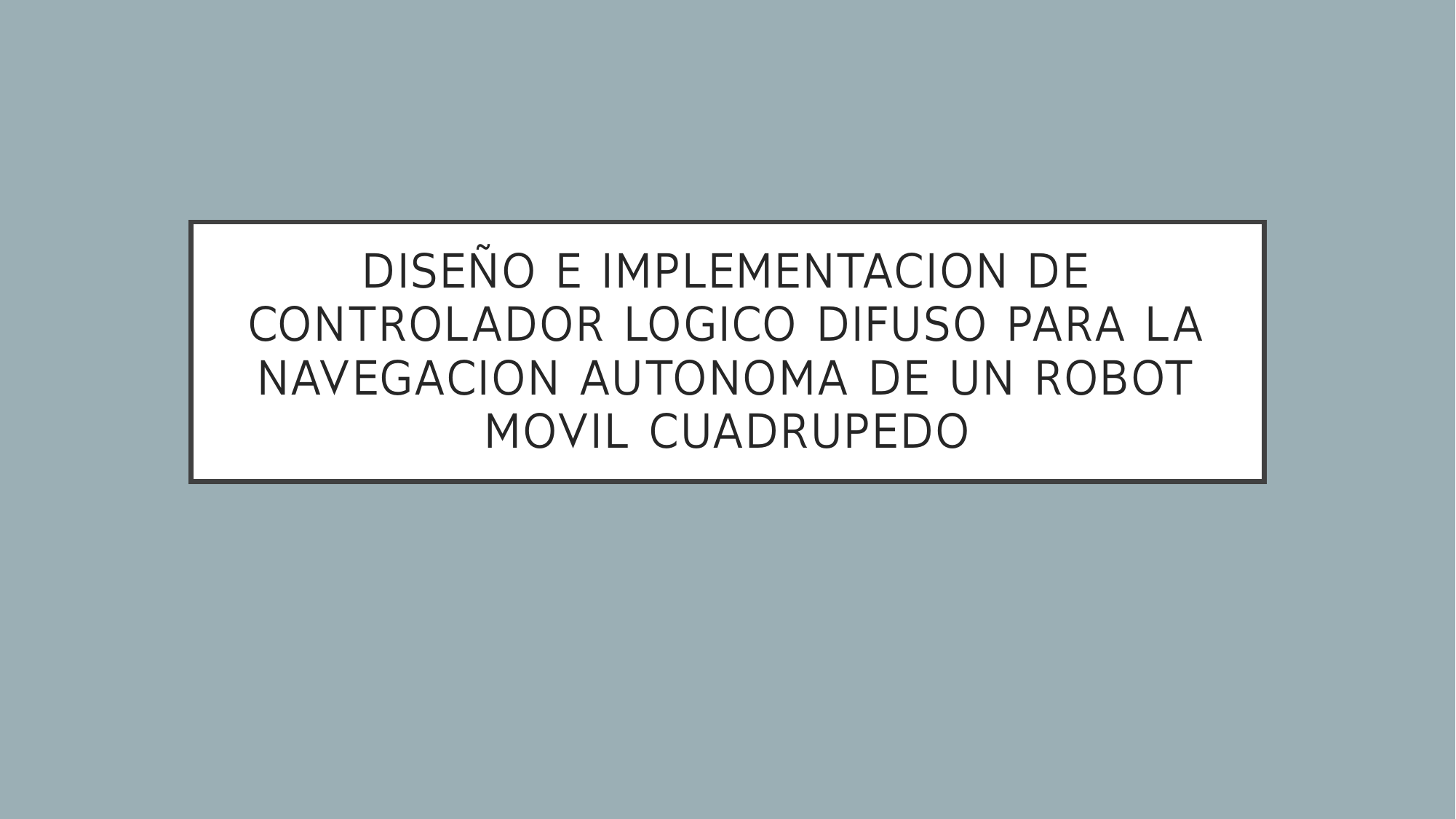

# Diseño e Implementacion de controlador logico difuso para la navegacion autonoma de un robot movil cuadrupedo